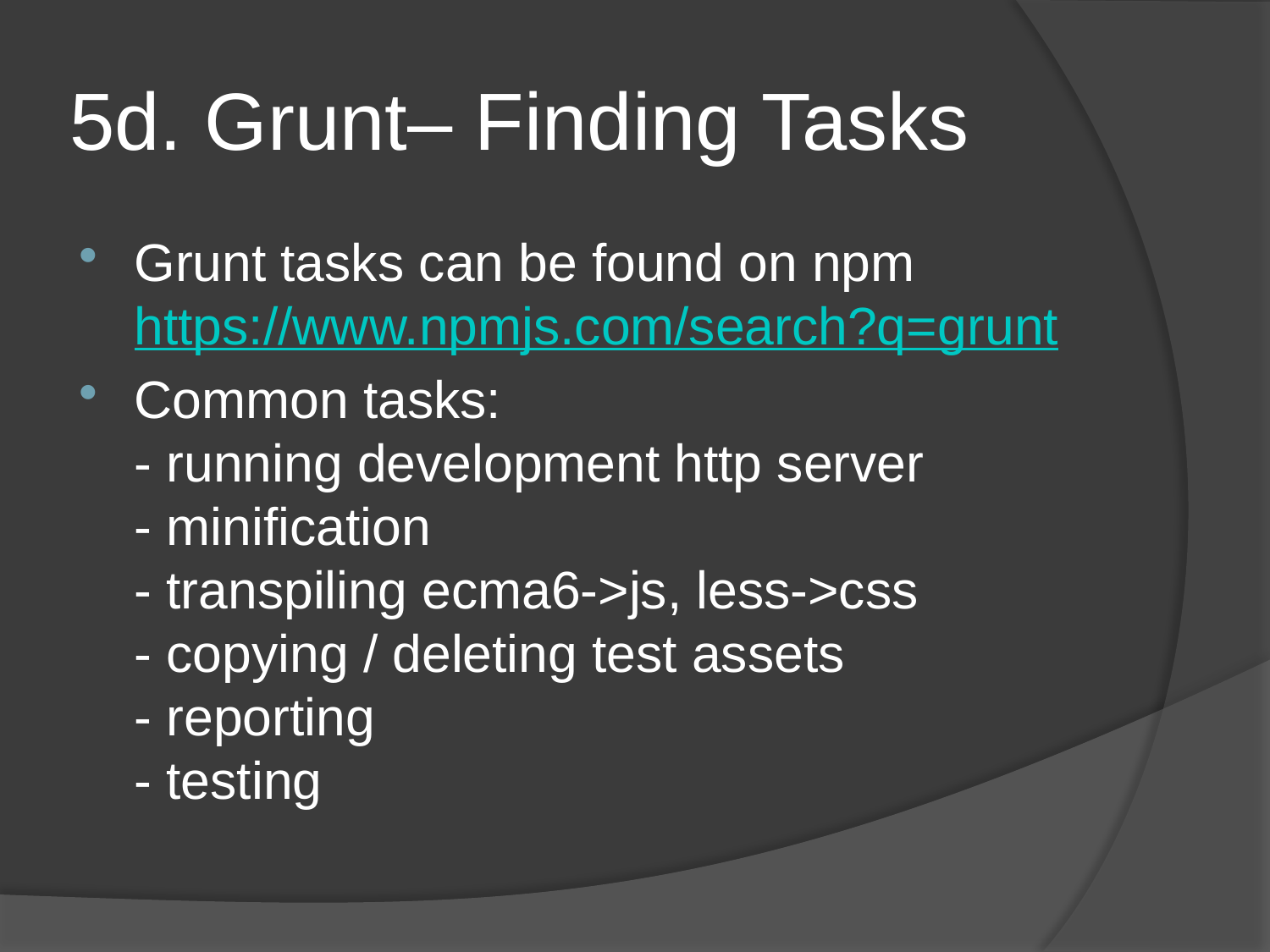

# 5d. Grunt– Finding Tasks
Grunt tasks can be found on npm
https://www.npmjs.com/search?q=grunt
Common tasks:
- running development http server
- minification
- transpiling ecma6->js, less->css
- copying / deleting test assets
- reporting
- testing